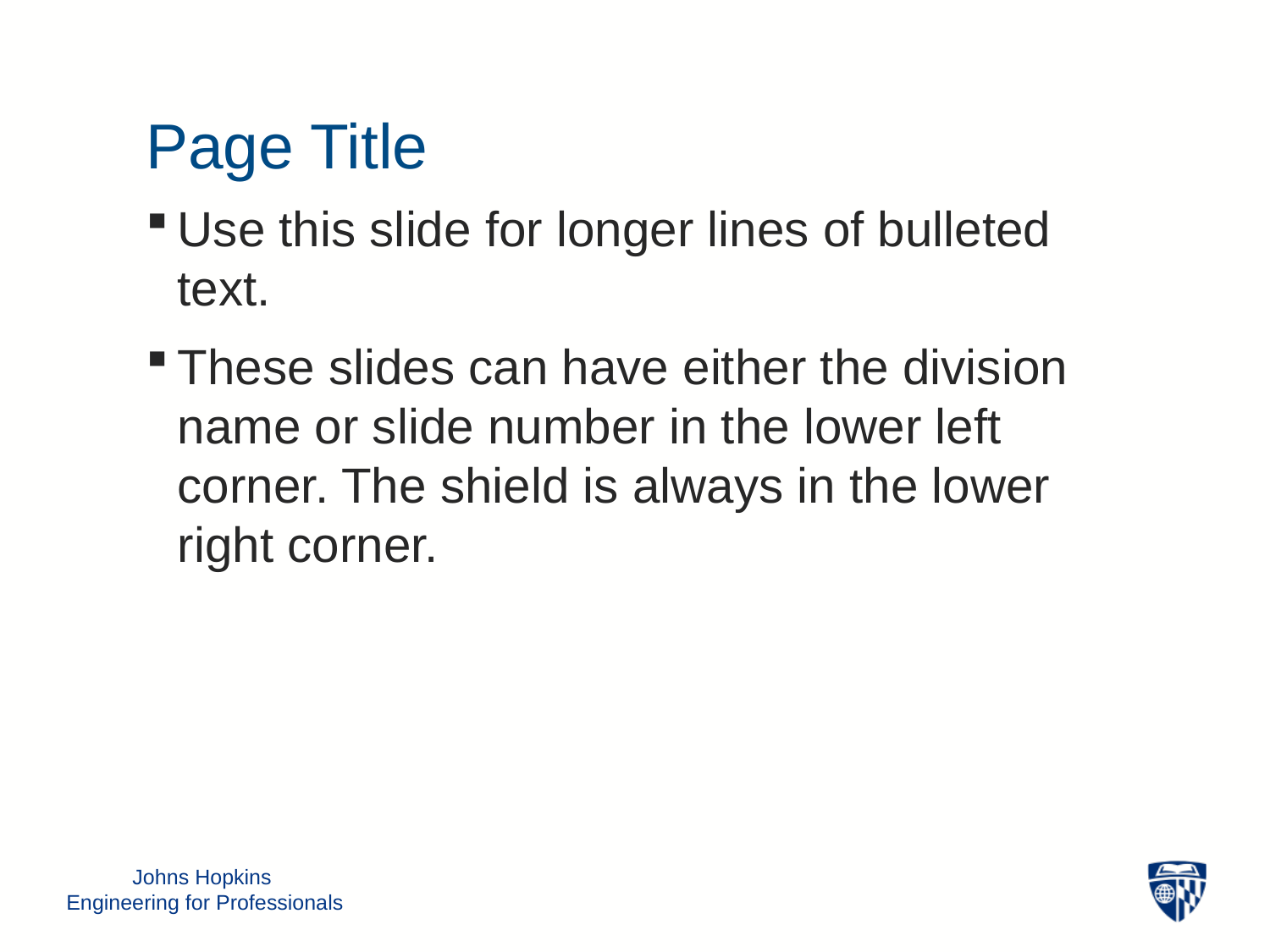

Page Title
Use this slide for longer lines of bulleted text.
These slides can have either the division name or slide number in the lower left corner. The shield is always in the lower right corner.